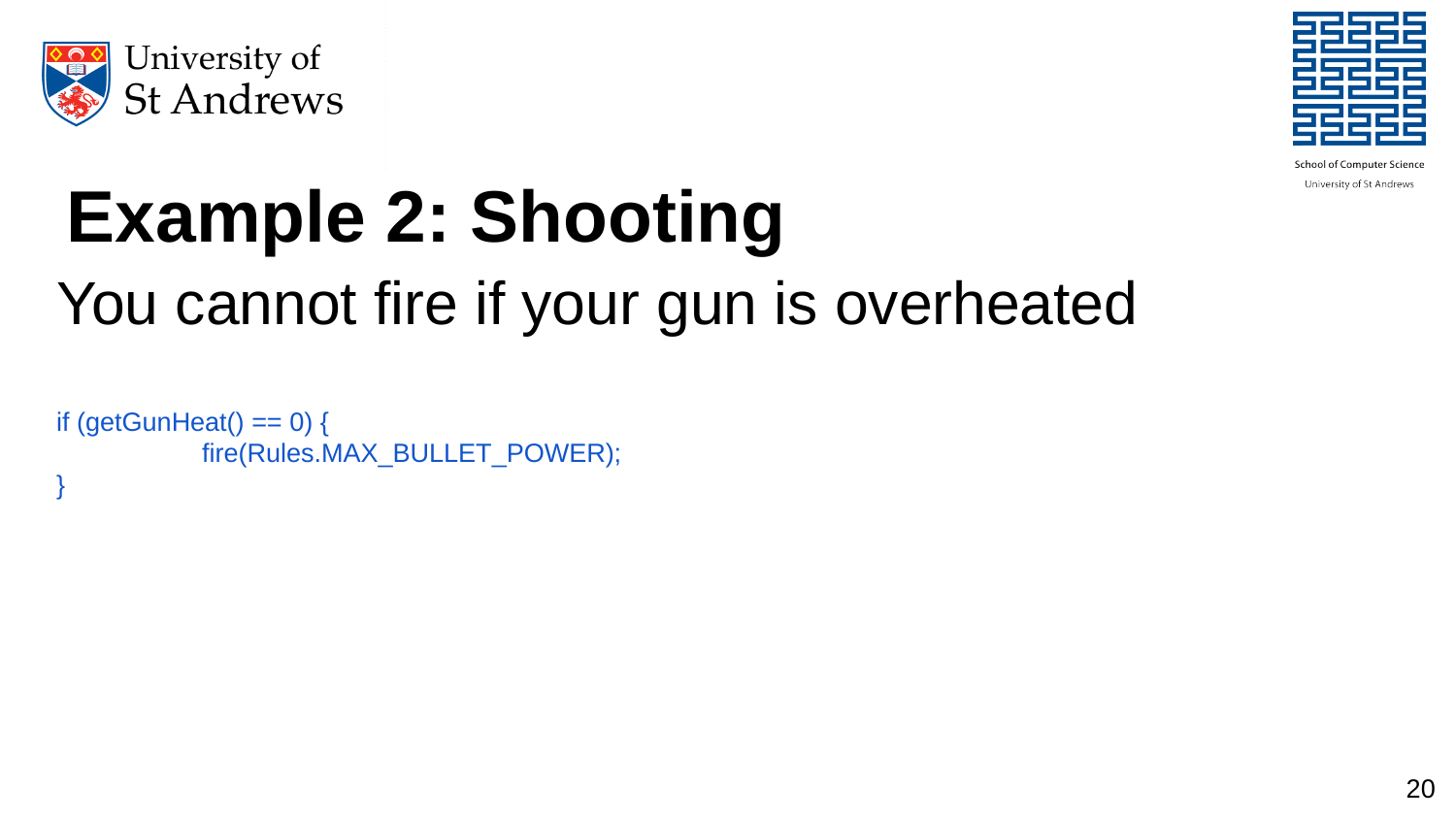

# Example 2: Shooting
You cannot fire if your gun is overheated

if (getGunHeat() == 0) {
	fire(Rules.MAX_BULLET_POWER);
}
20